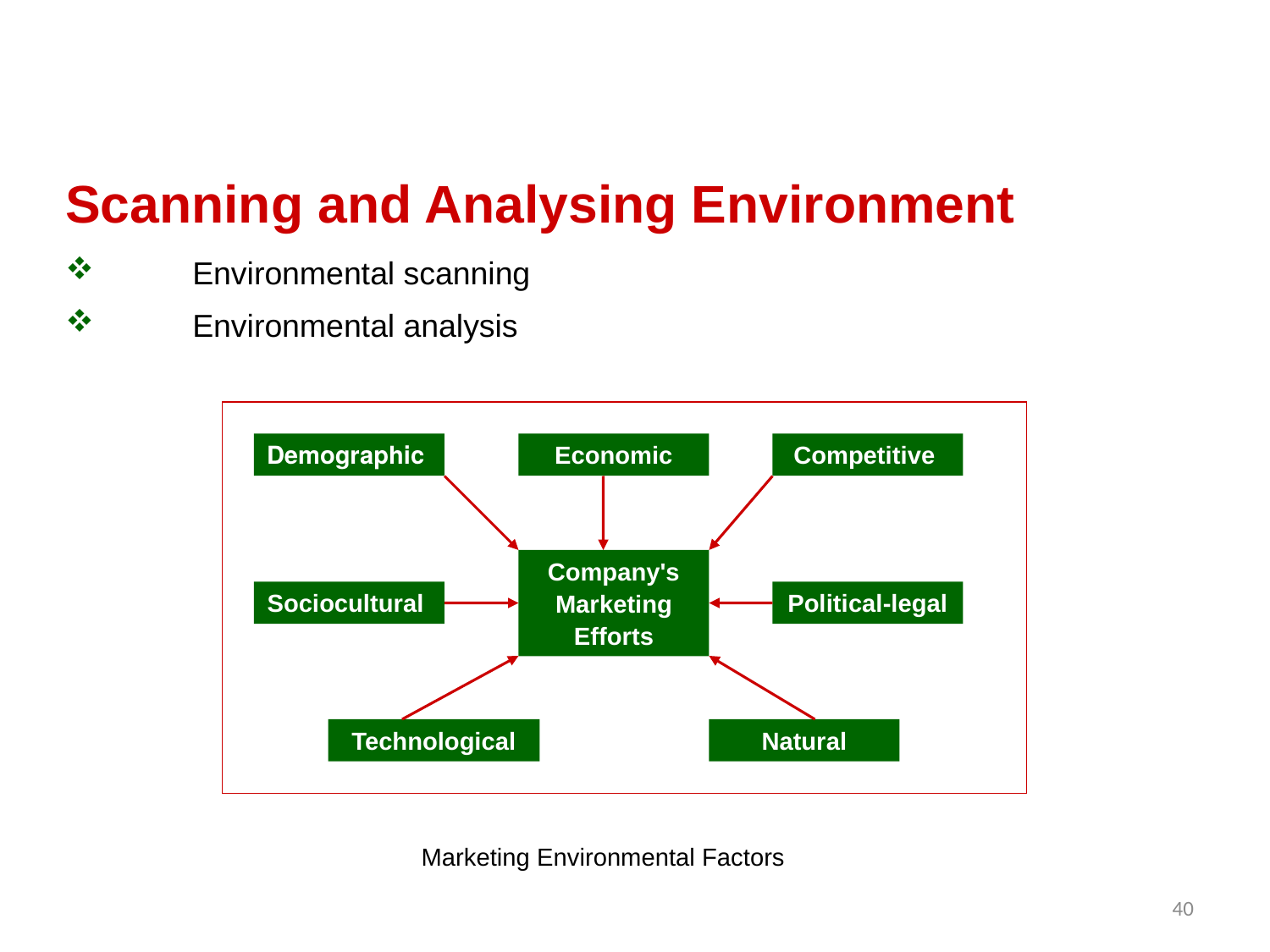

Scanning and Analysing Environment
	Environmental scanning
 	Environmental analysis

Demographic
Economic
Competitive

Company's
Marketing
Efforts
Sociocultural
Political-legal

Technological
Natural
Marketing Environmental Factors
40